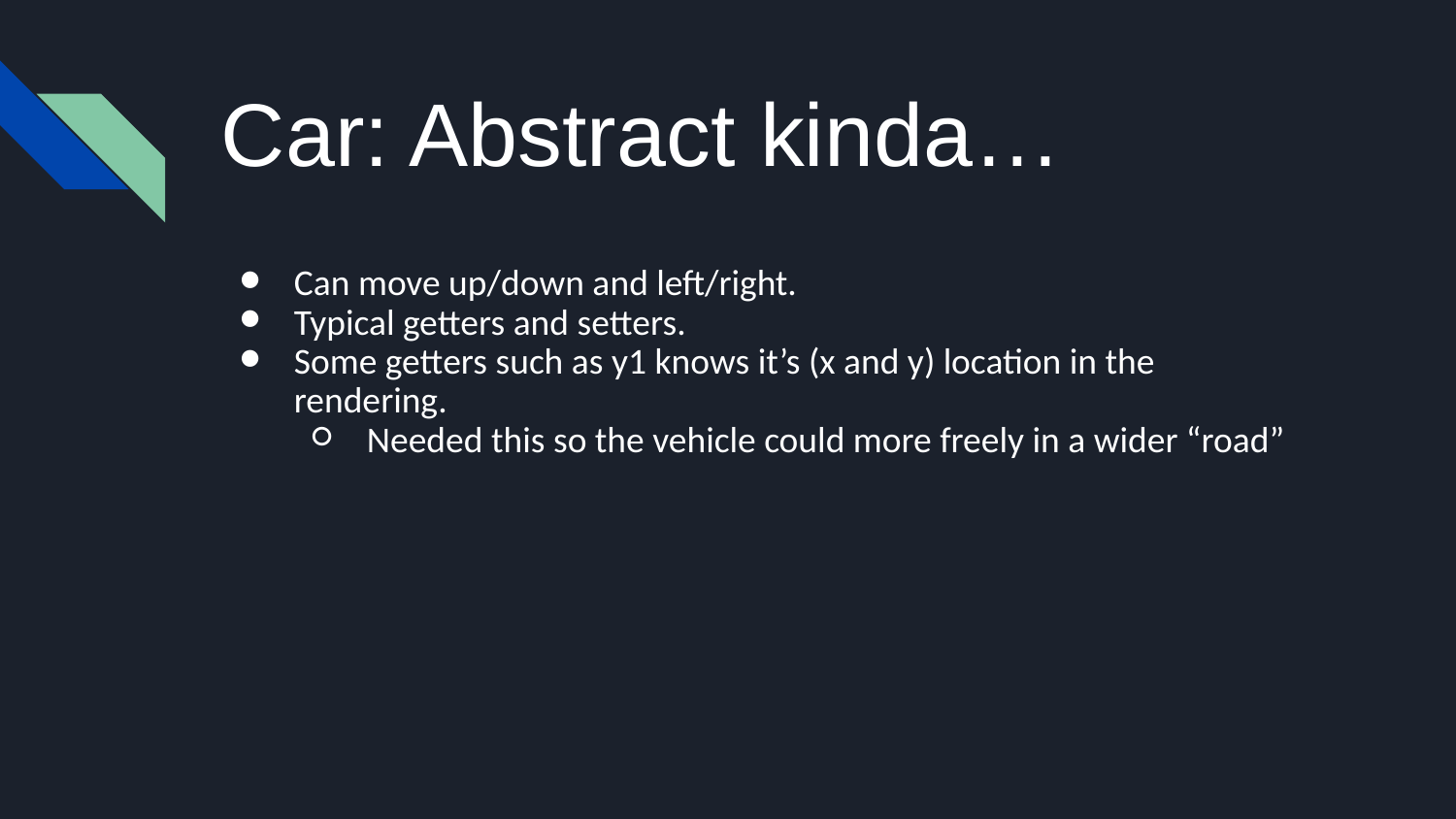

# Car: Abstract kinda…
Can move up/down and left/right.
Typical getters and setters.
Some getters such as y1 knows it’s (x and y) location in the rendering.
Needed this so the vehicle could more freely in a wider “road”